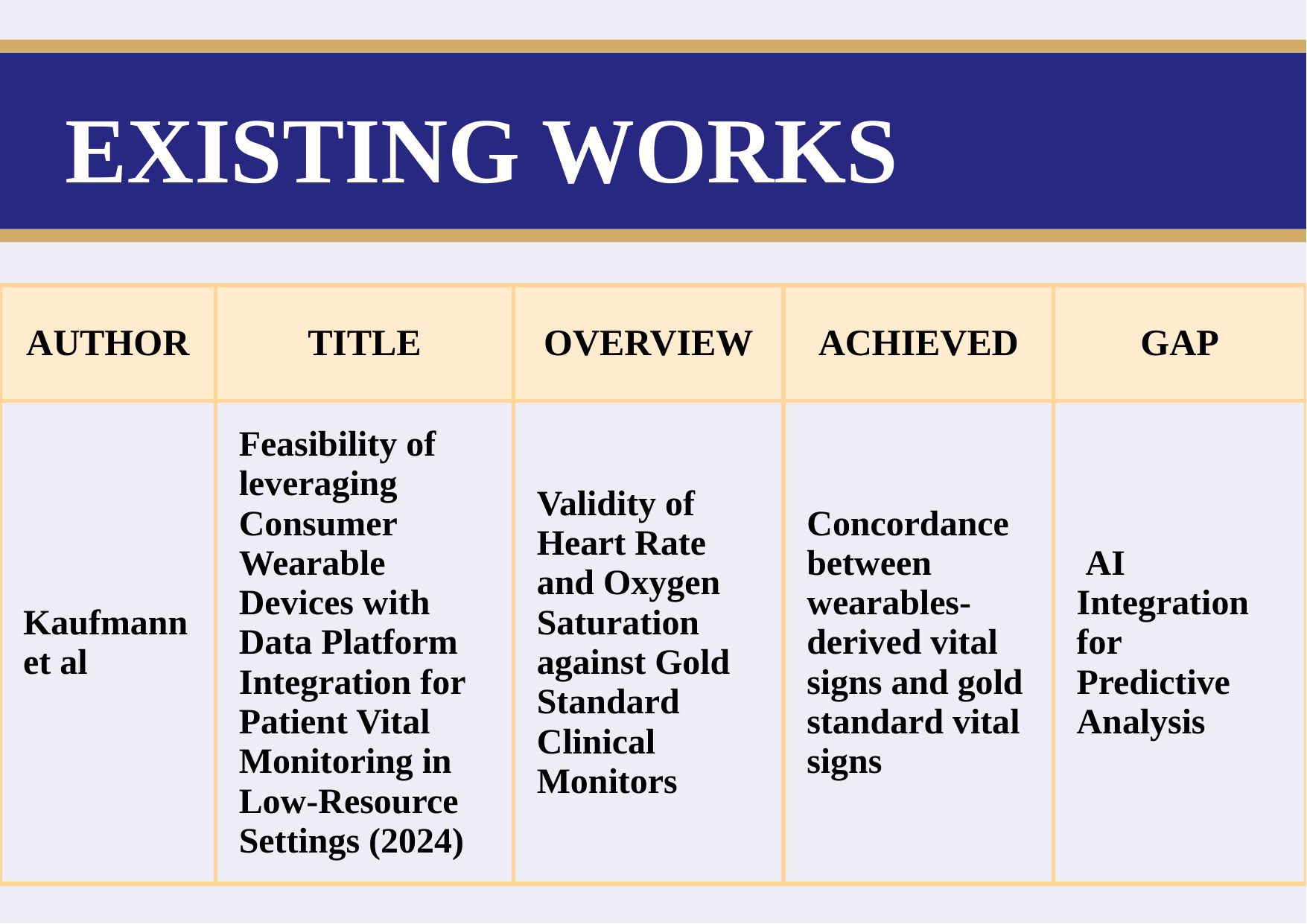

# EXISTING WORKS
| AUTHOR | TITLE | OVERVIEW | ACHIEVED | GAP |
| --- | --- | --- | --- | --- |
| Kaufmann et al | Feasibility of leveraging Consumer Wearable Devices with Data Platform Integration for Patient Vital Monitoring in Low-Resource Settings (2024) | Validity of Heart Rate and Oxygen Saturation against Gold Standard Clinical Monitors | Concordance between wearables-derived vital signs and gold standard vital signs | AI Integration for Predictive Analysis |